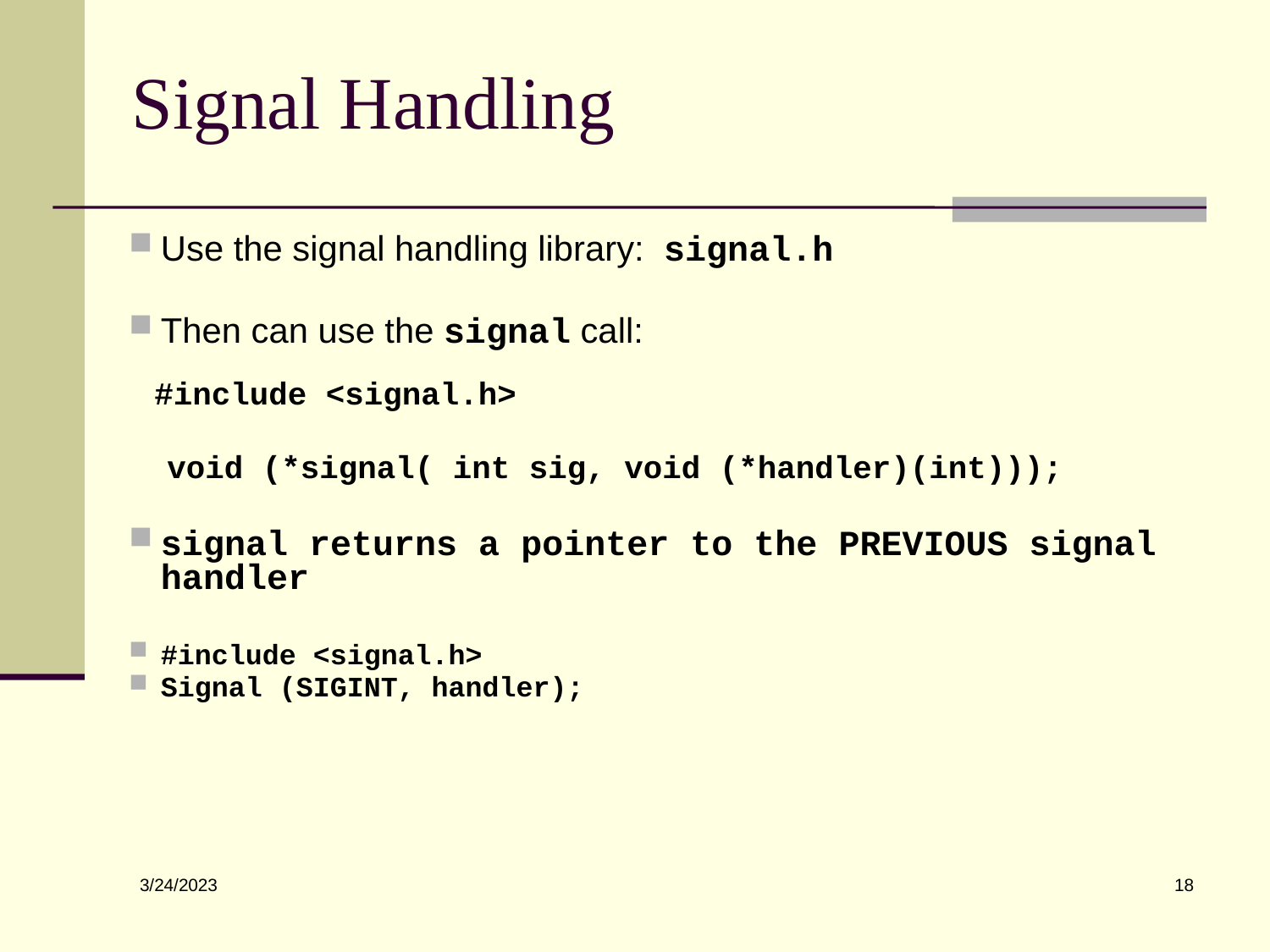

# Signal Handling
Use the signal handling library:  signal.h

Then can use the signal call:

  #include <signal.h>

  void (*signal( int sig, void (*handler)(int)));

signal returns a pointer to the PREVIOUS signal handler

#include <signal.h>
Signal (SIGINT, handler);

18
3/24/2023